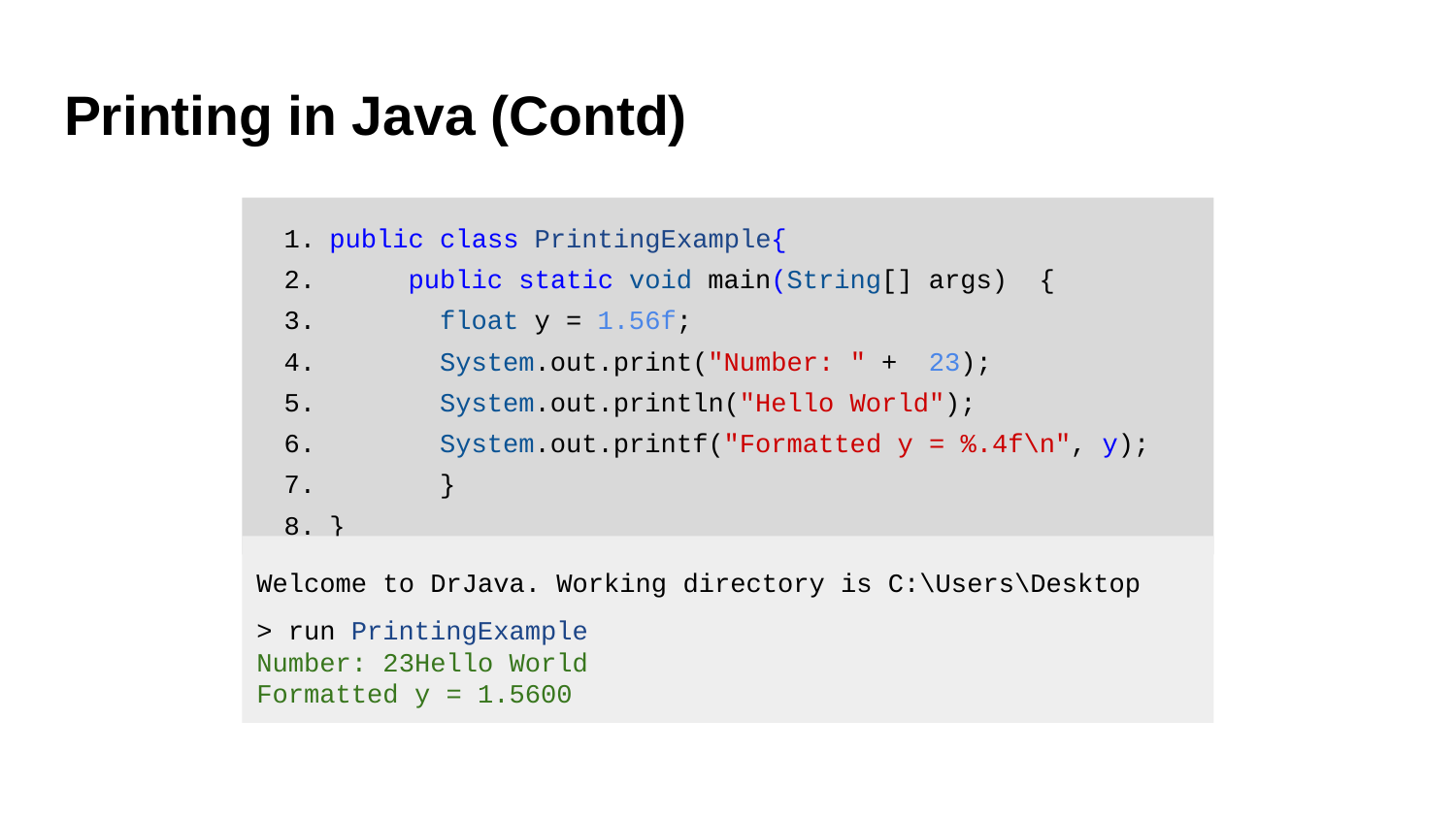

# Printing in Java (Contd)
public class PrintingExample{
     public static void main(String[] args)  {
       float y = 1.56f;
       System.out.print("Number: " +  23);
       System.out.println("Hello World");
       System.out.printf("Formatted y = %.4f\n", y);
       }
}
Welcome to DrJava. Working directory is C:\Users\Desktop
> run PrintingExample
Number: 23Hello World
Formatted y = 1.5600